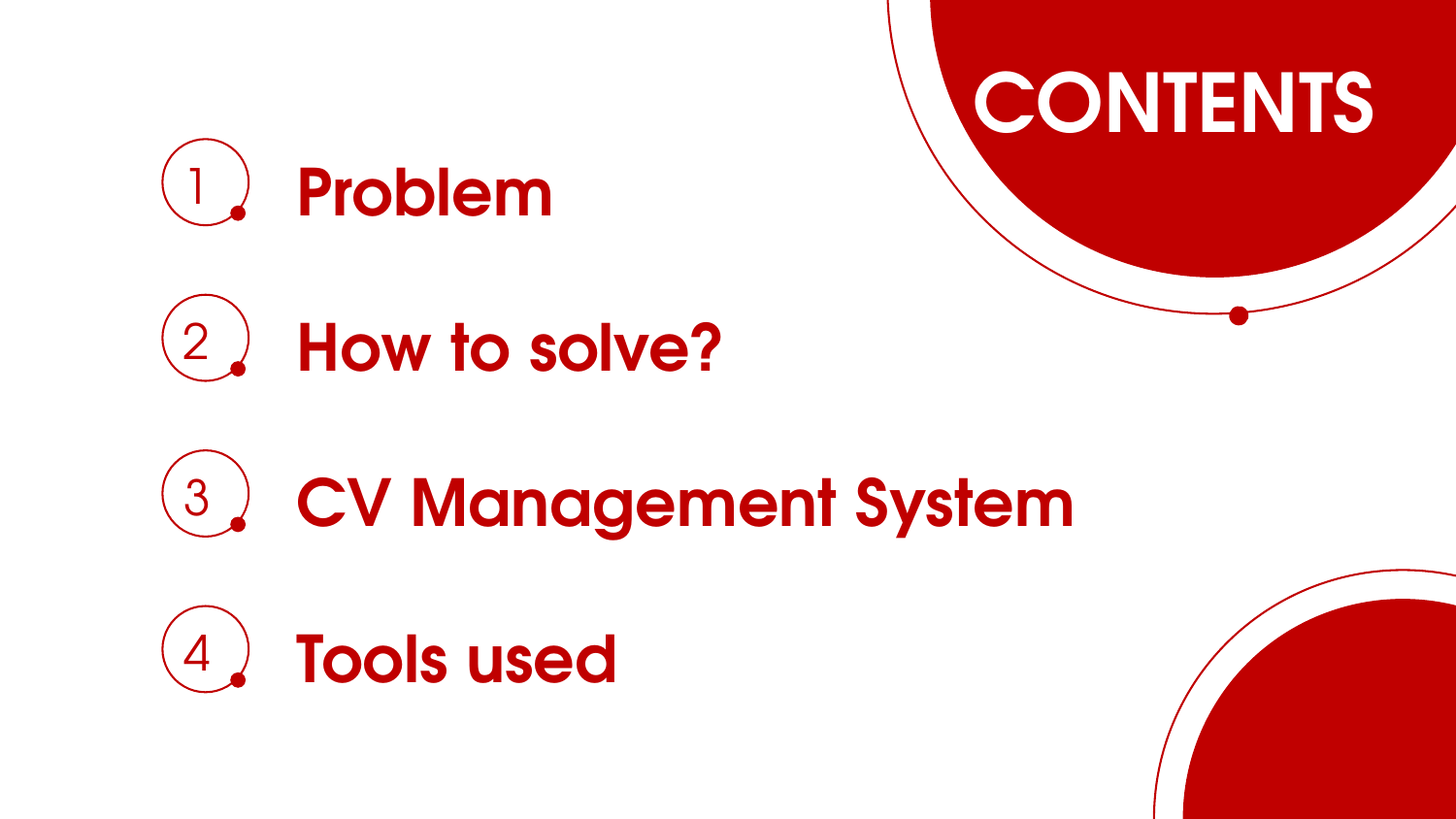

CONTENTS

1

Problem

2

How to solve?

3

CV Management System

4

Tools used